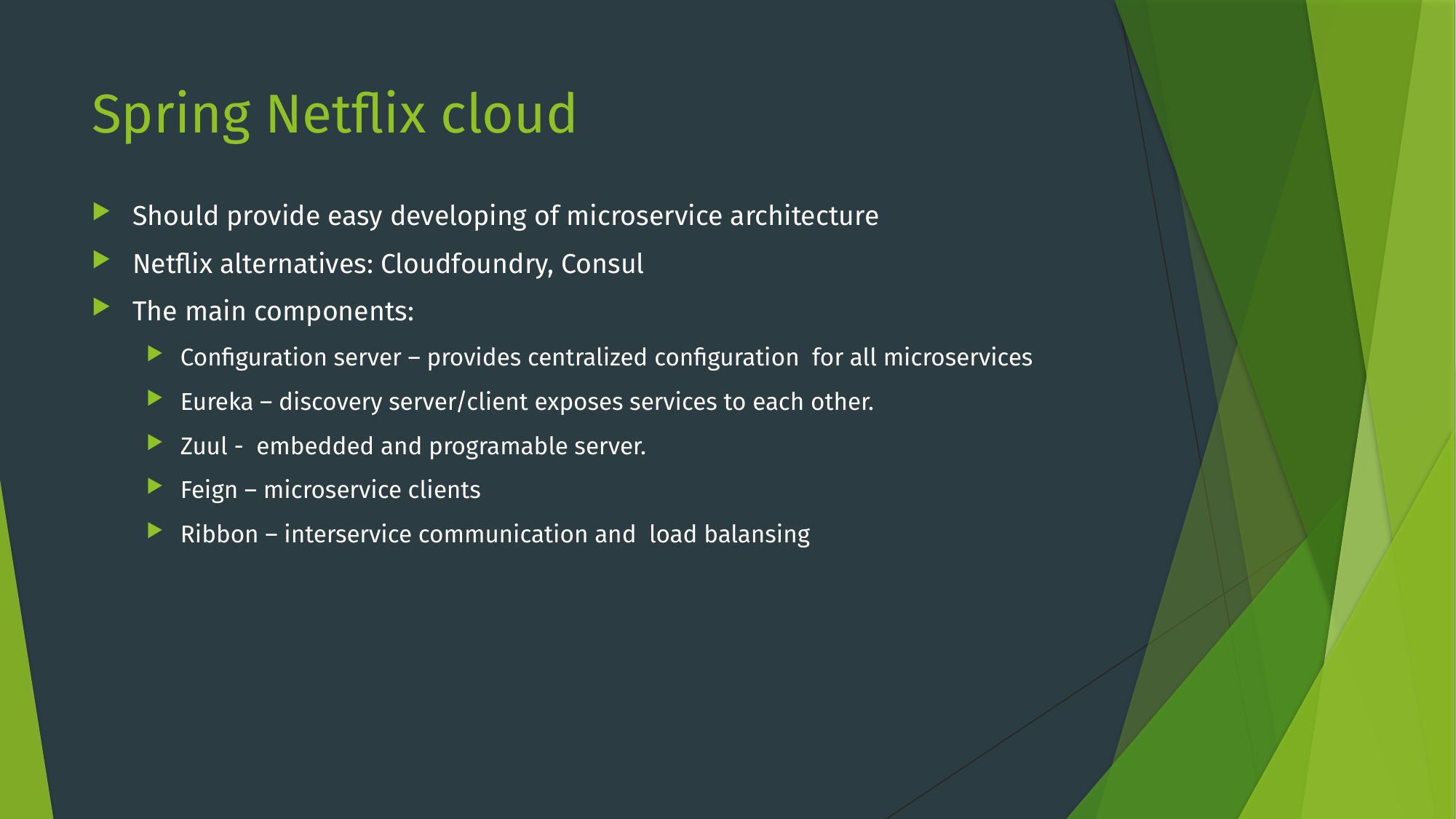

# Spring Netflix cloud
Should provide easy developing of microservice architecture
Netflix alternatives: Cloudfoundry, Consul
The main components:
Configuration server – provides centralized configuration  for all microservices
Eureka – discovery server/client exposes services to each other.
Zuul -  embedded and programable server.
Feign – microservice clients
Ribbon – interservice communication and  load balansing